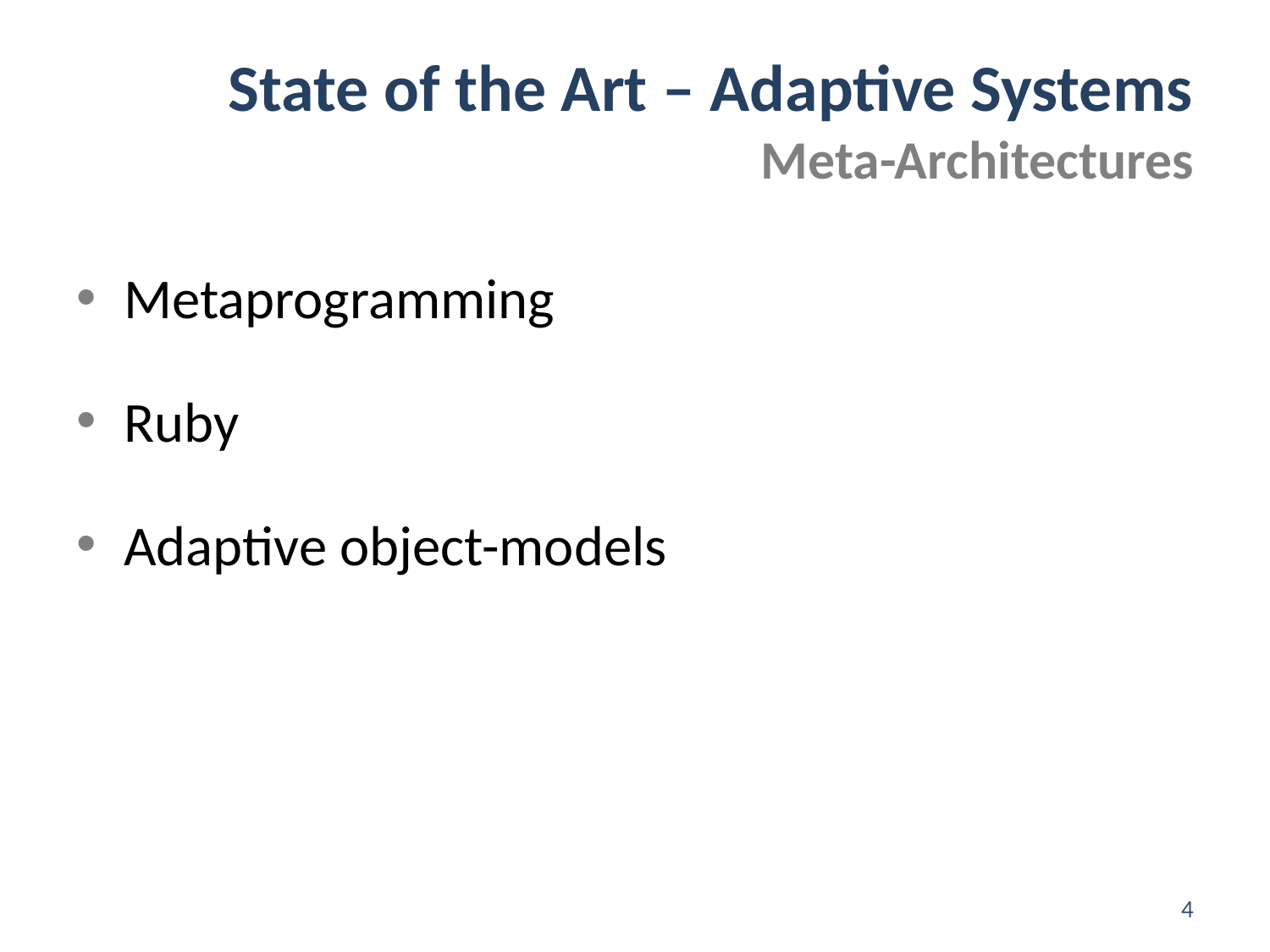

# State of the Art – Adaptive Systems Meta-Architectures
Metaprogramming
Ruby
Adaptive object-models
4